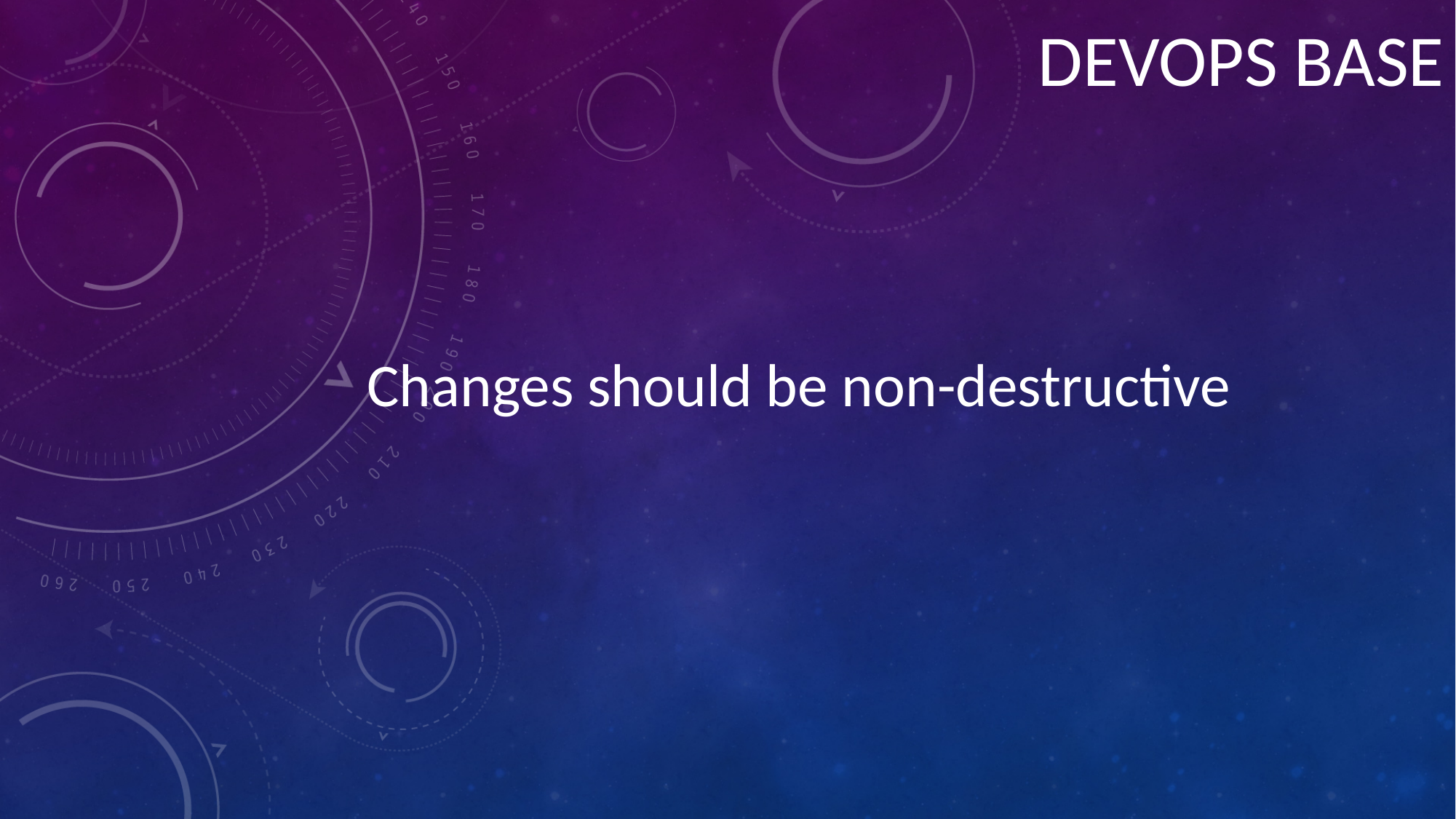

# Devops BASE
Changes should be non-destructive